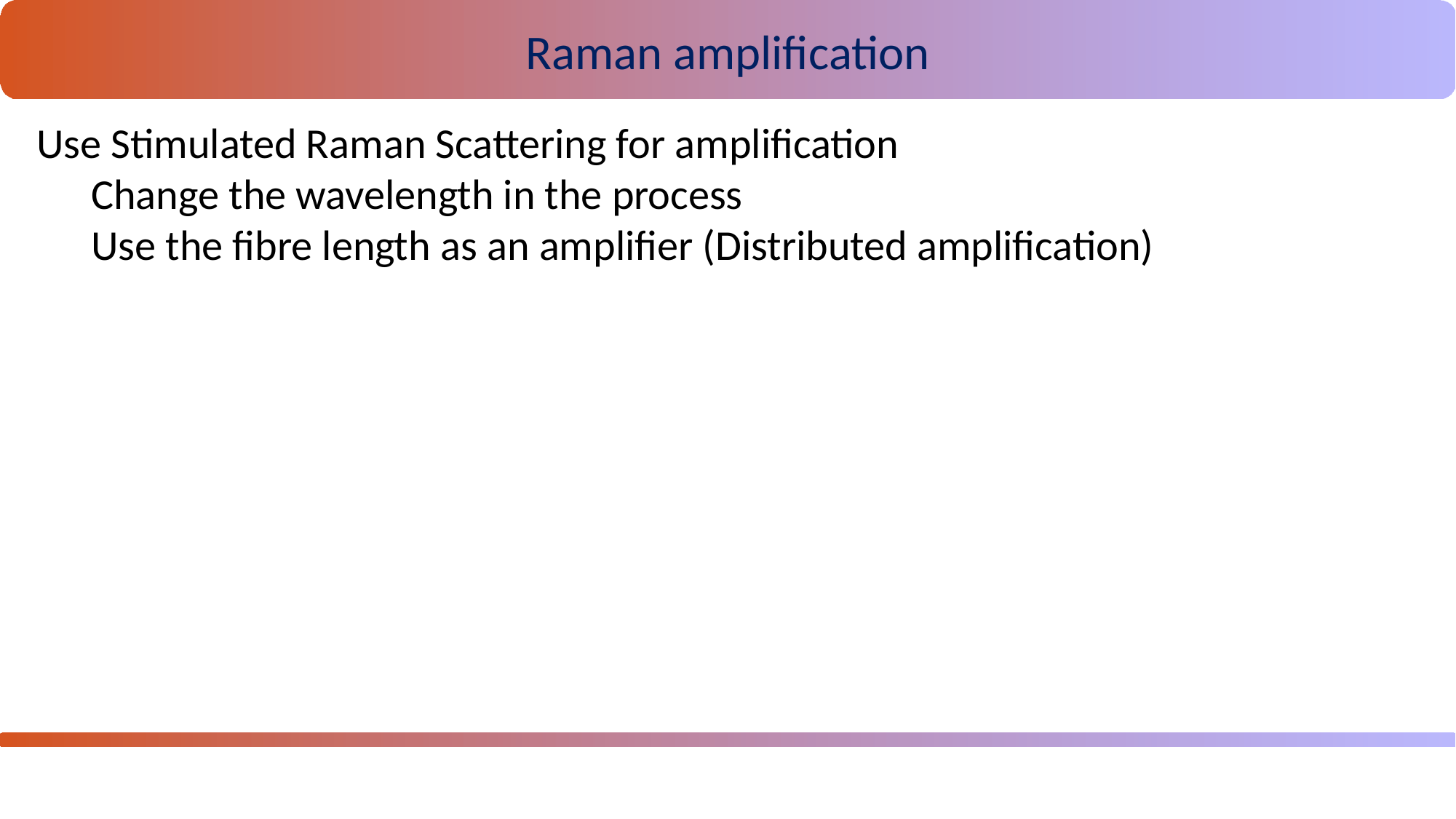

Raman amplification

Use Stimulated Raman Scattering for amplification
Change the wavelength in the process
Use the fibre length as an amplifier (Distributed amplification)